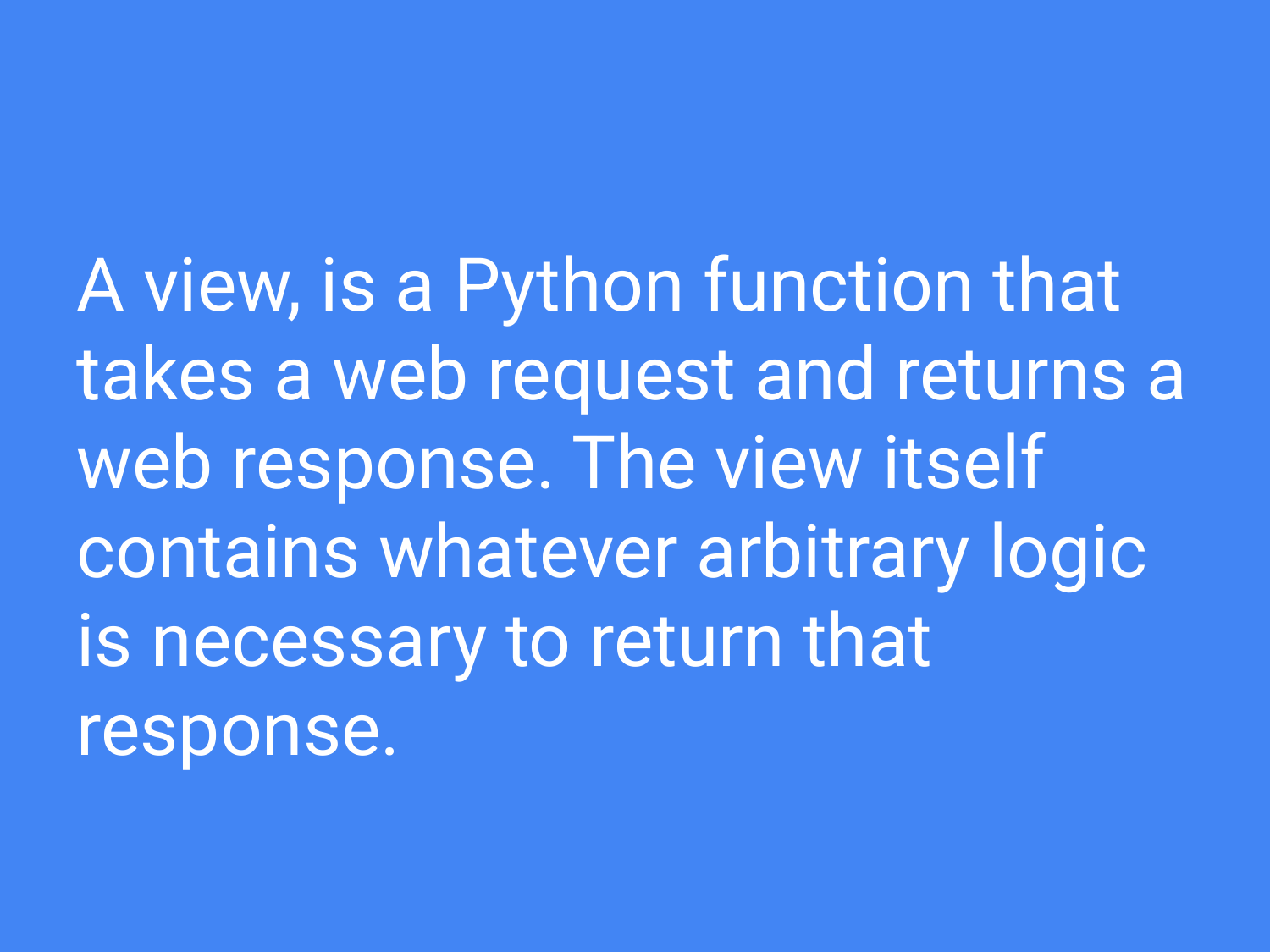

# A view, is a Python function that takes a web request and returns a web response. The view itself contains whatever arbitrary logic is necessary to return that response.